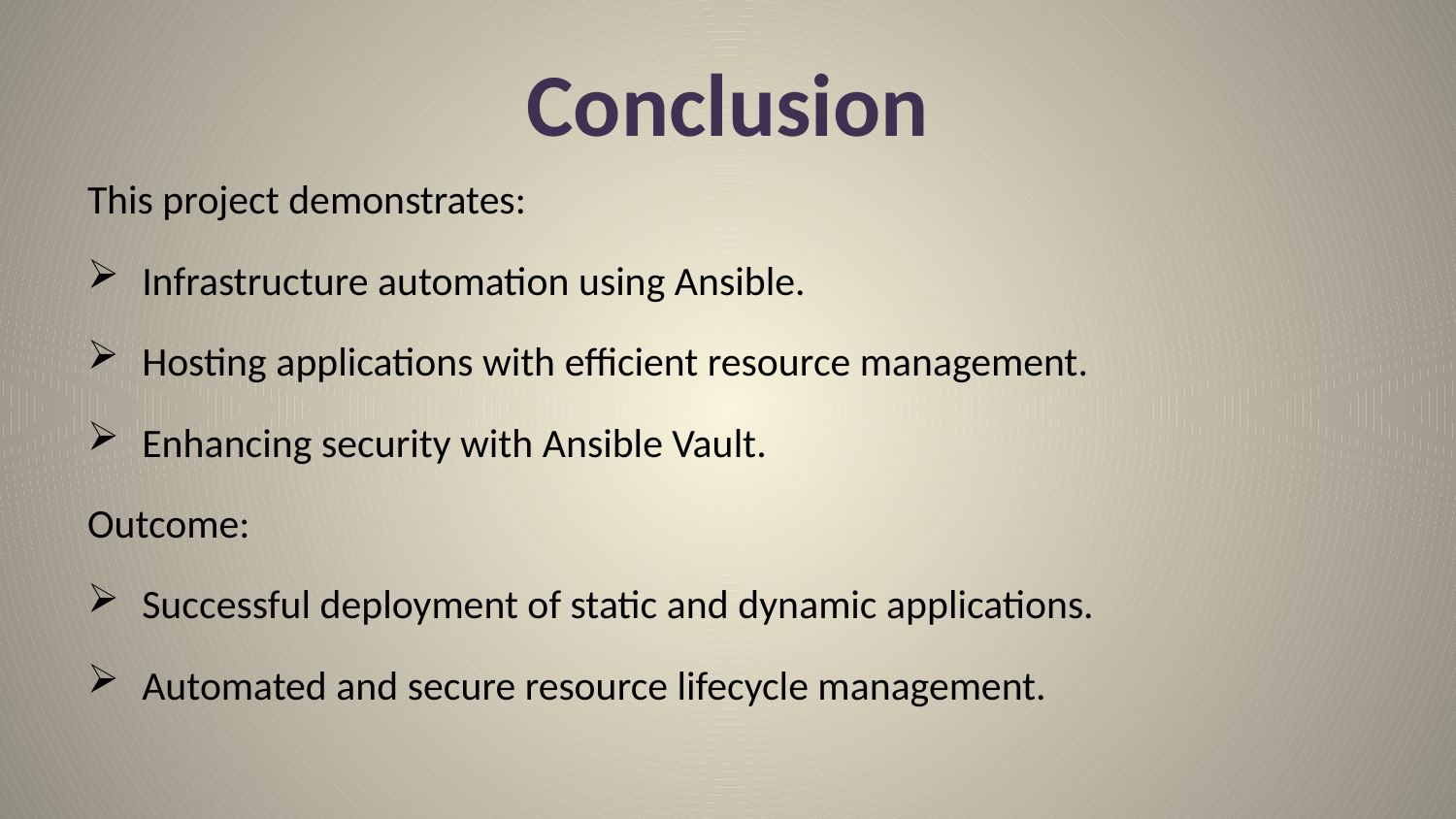

# Conclusion
This project demonstrates:
Infrastructure automation using Ansible.
Hosting applications with efficient resource management.
Enhancing security with Ansible Vault.
Outcome:
Successful deployment of static and dynamic applications.
Automated and secure resource lifecycle management.